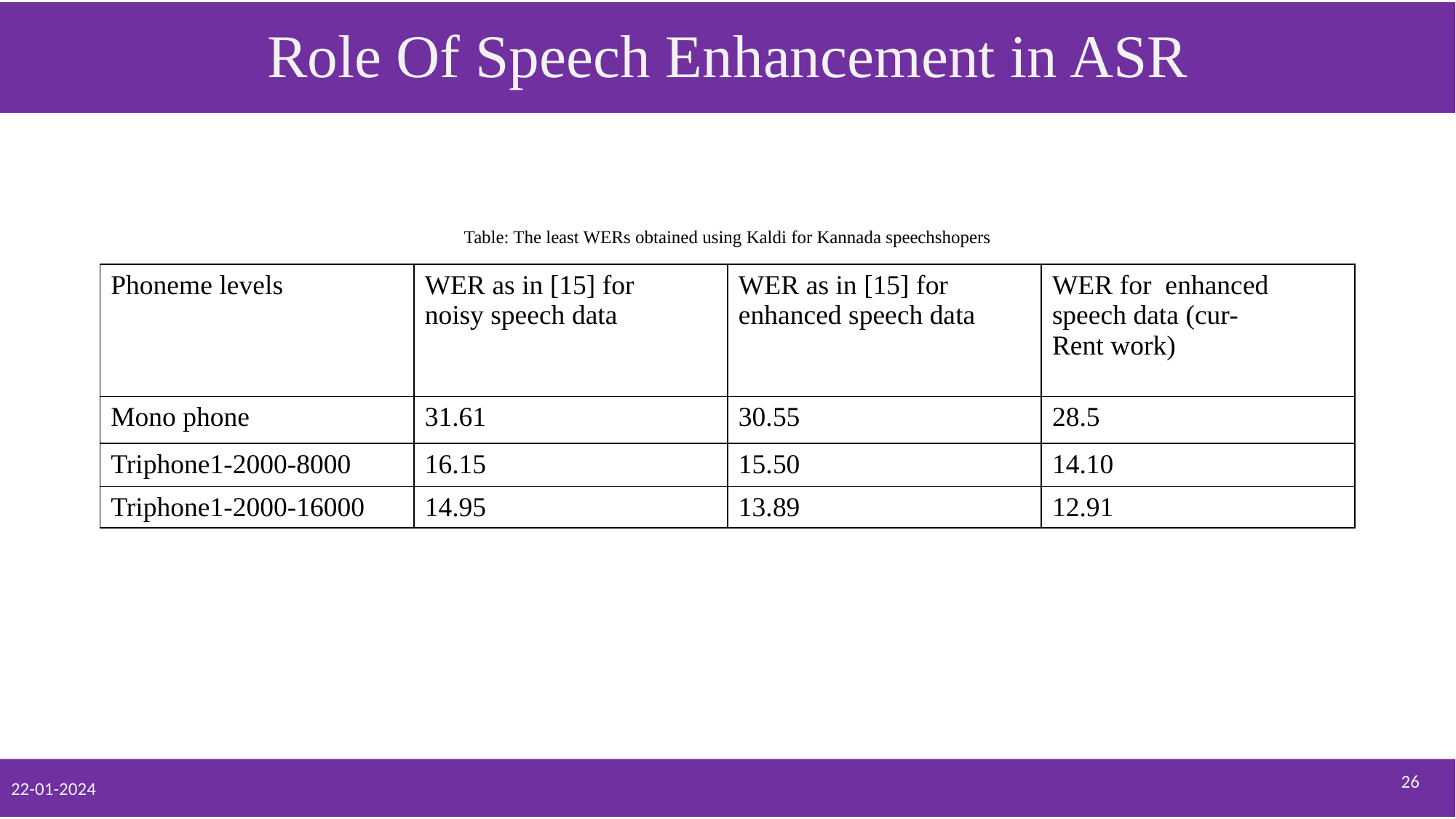

# Role Of Speech Enhancement in ASR
Table: The least WERs obtained using Kaldi for Kannada speechshopers
| Phoneme levels | WER as in [15] for noisy speech data | WER as in [15] for enhanced speech data | WER for enhanced speech data (cur- Rent work) |
| --- | --- | --- | --- |
| Mono phone | 31.61 | 30.55 | 28.5 |
| Triphone1-2000-8000 | 16.15 | 15.50 | 14.10 |
| Triphone1-2000-16000 | 14.95 | 13.89 | 12.91 |
22-01-2024
   26